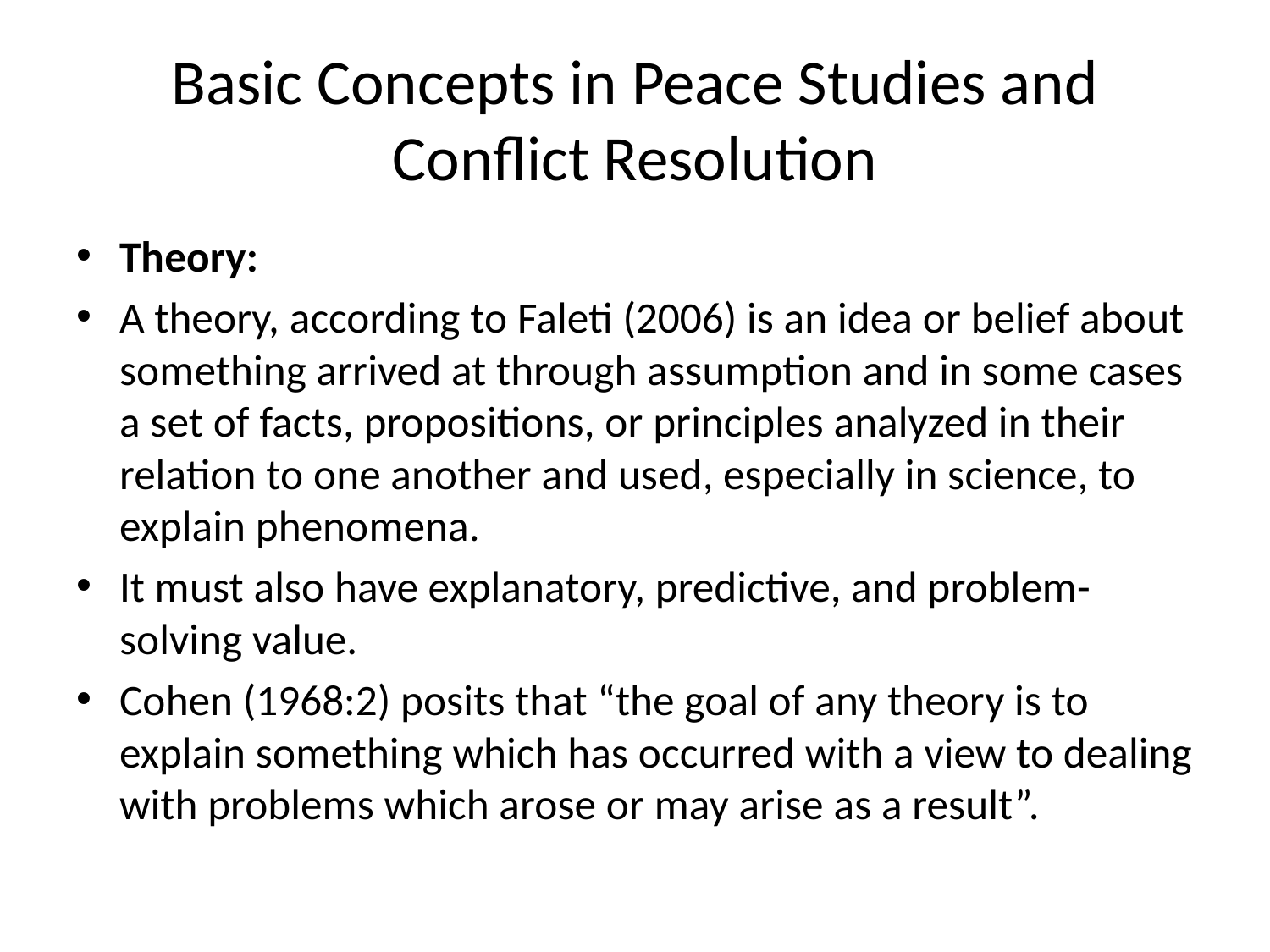

# Basic Concepts in Peace Studies and Conflict Resolution
Theory:
A theory, according to Faleti (2006) is an idea or belief about something arrived at through assumption and in some cases a set of facts, propositions, or principles analyzed in their relation to one another and used, especially in science, to explain phenomena.
It must also have explanatory, predictive, and problem-solving value.
Cohen (1968:2) posits that “the goal of any theory is to explain something which has occurred with a view to dealing with problems which arose or may arise as a result”.